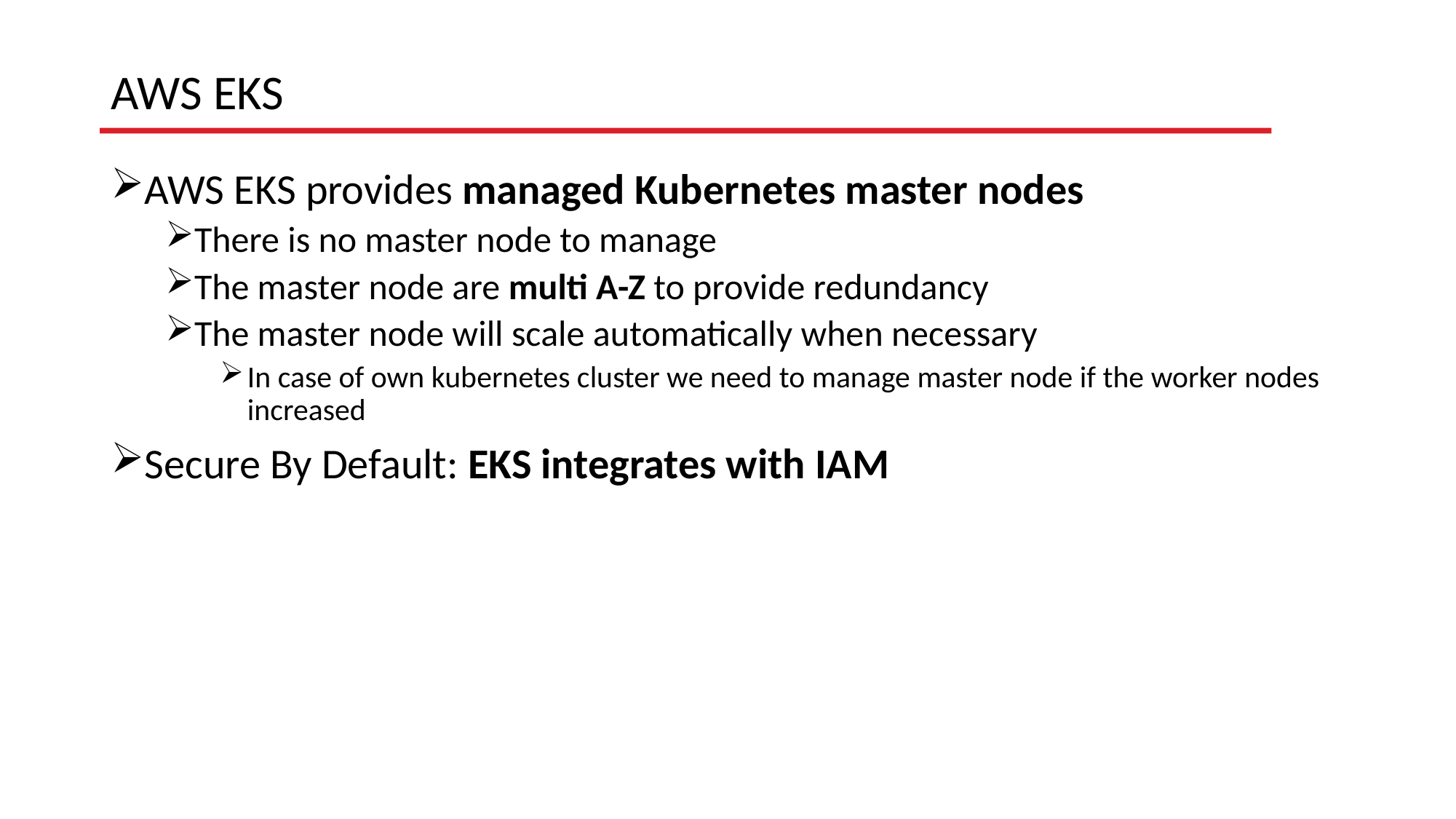

# AWS EKS

AWS EKS provides managed Kubernetes master nodes
There is no master node to manage
The master node are multi A-Z to provide redundancy
The master node will scale automatically when necessary
In case of own kubernetes cluster we need to manage master node if the worker nodes increased
Secure By Default: EKS integrates with IAM